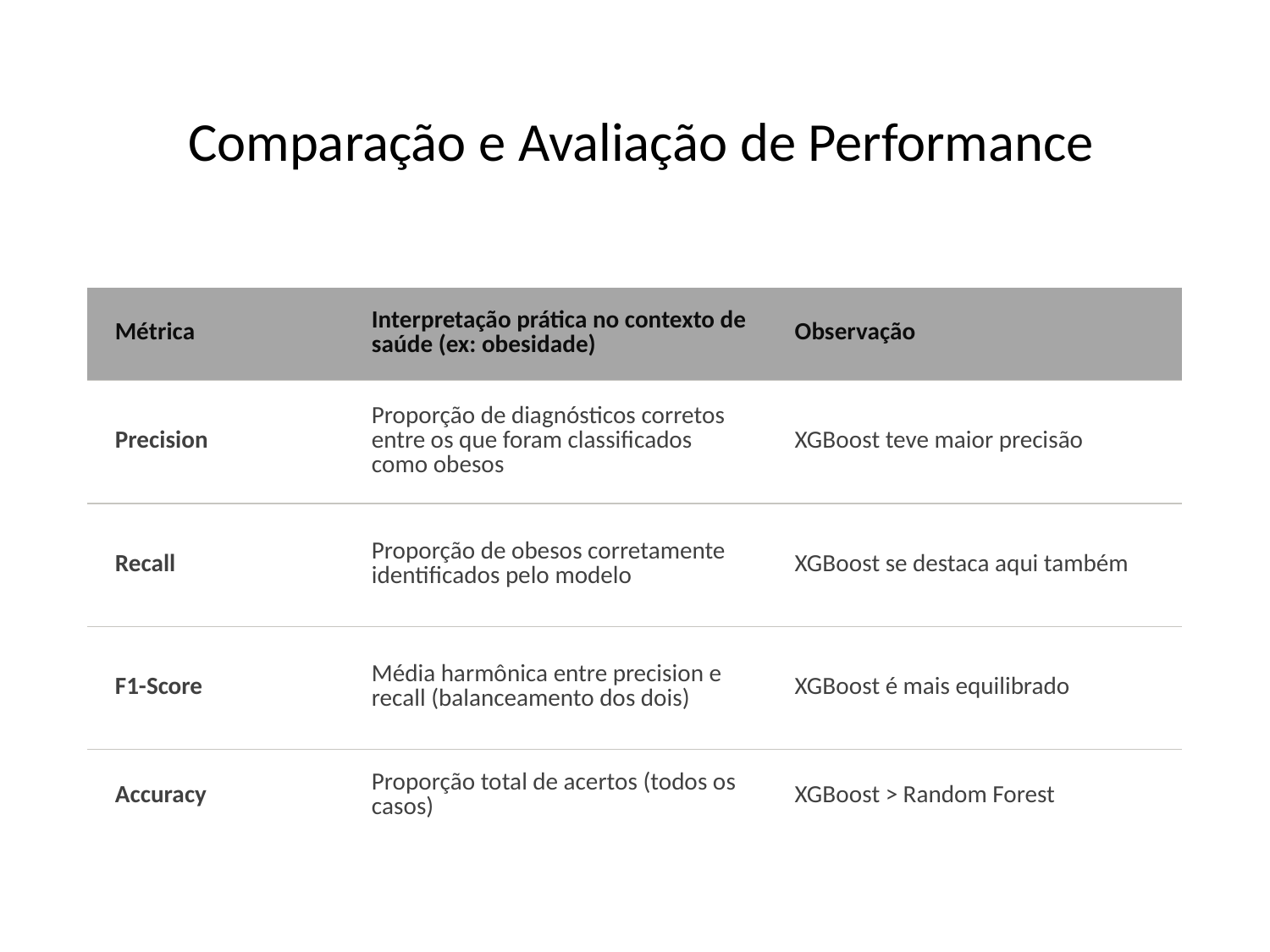

Comparação e Avaliação de Performance
| Métrica | Interpretação prática no contexto de saúde (ex: obesidade) | Observação |
| --- | --- | --- |
| Precision | Proporção de diagnósticos corretos entre os que foram classificados como obesos | XGBoost teve maior precisão |
| Recall | Proporção de obesos corretamente identificados pelo modelo | XGBoost se destaca aqui também |
| F1-Score | Média harmônica entre precision e recall (balanceamento dos dois) | XGBoost é mais equilibrado |
| Accuracy | Proporção total de acertos (todos os casos) | XGBoost > Random Forest |